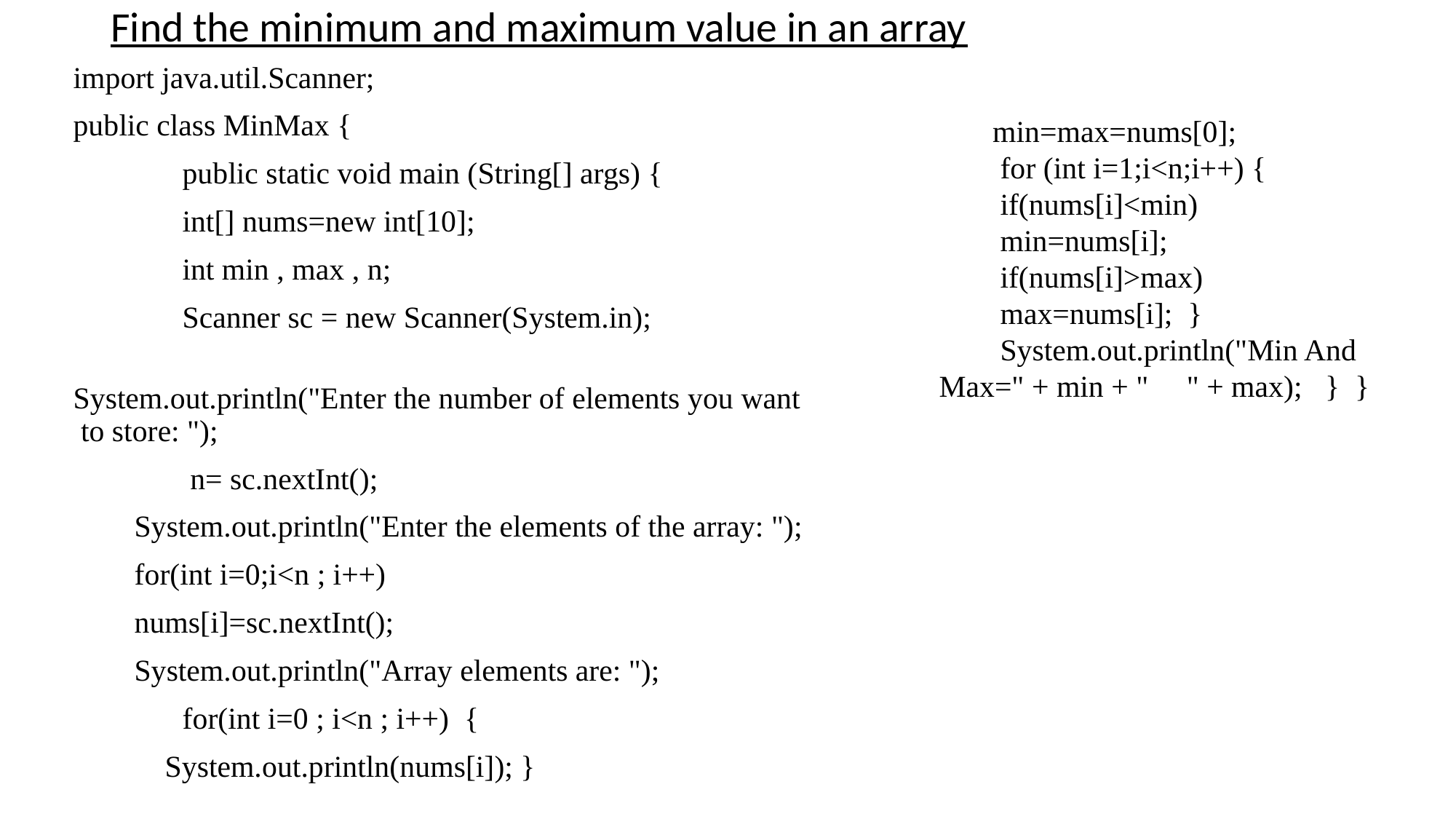

# Find the minimum and maximum value in an array
import java.util.Scanner;
public class MinMax {
	public static void main (String[] args) {
	int[] nums=new int[10];
	int min , max , n;
	Scanner sc = new Scanner(System.in);
        System.out.println("Enter the number of elements you want to store: ");
	 n= sc.nextInt();
        System.out.println("Enter the elements of the array: ");
        for(int i=0;i<n ; i++)
        nums[i]=sc.nextInt();
        System.out.println("Array elements are: ");
	for(int i=0 ; i<n ; i++)  {
            System.out.println(nums[i]); }

       min=max=nums[0];
        for (int i=1;i<n;i++) {
        if(nums[i]<min)
        min=nums[i];
        if(nums[i]>max)
        max=nums[i];  }
        System.out.println("Min And Max=" + min + "     " + max);   }  }